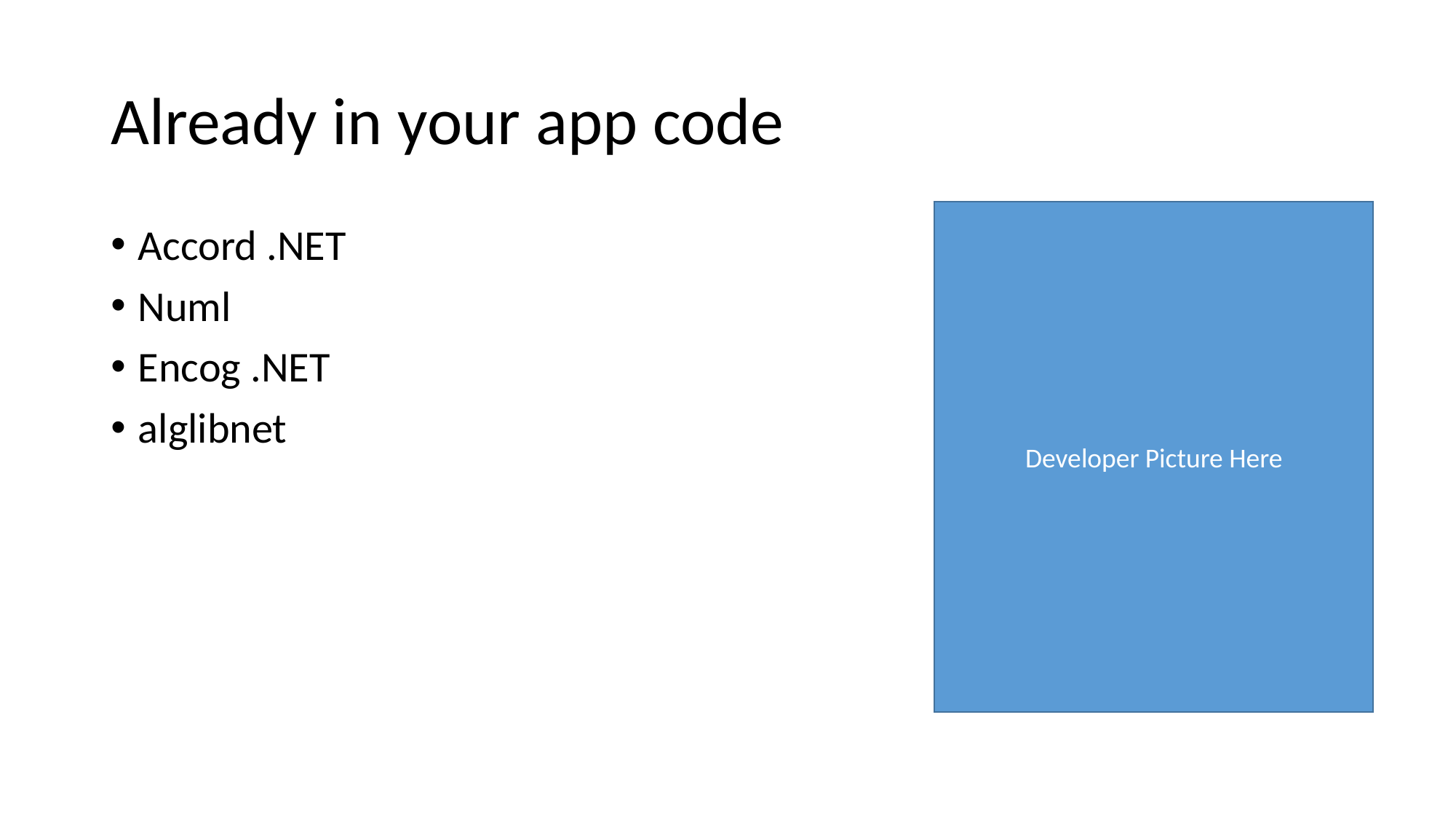

# Already in your app code
Developer Picture Here
Accord .NET
Numl
Encog .NET
alglibnet